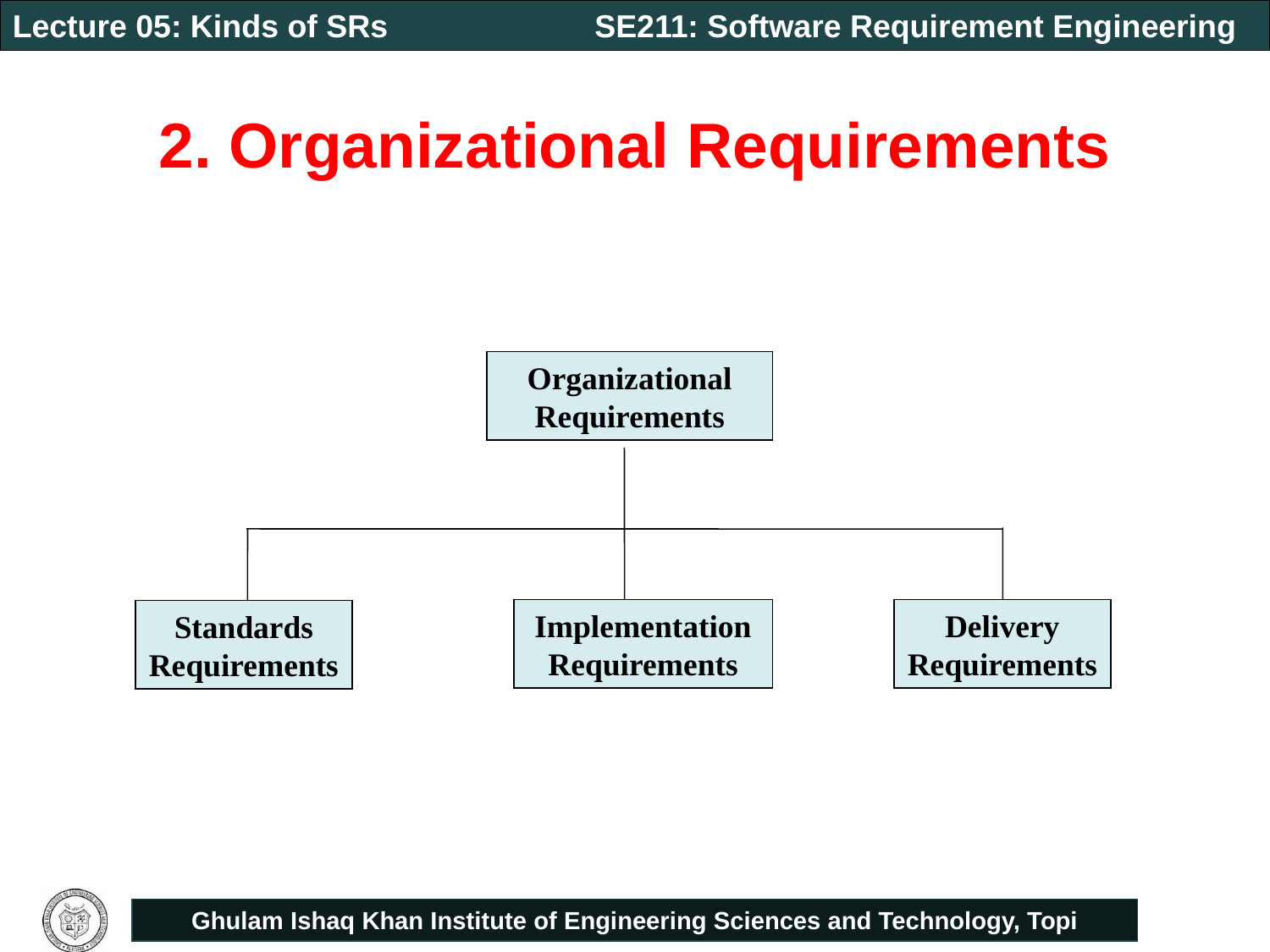

# 2. Organizational Requirements
Organizational
Requirements

Implementation
Requirements
Delivery
Requirements
Standards
Requirements